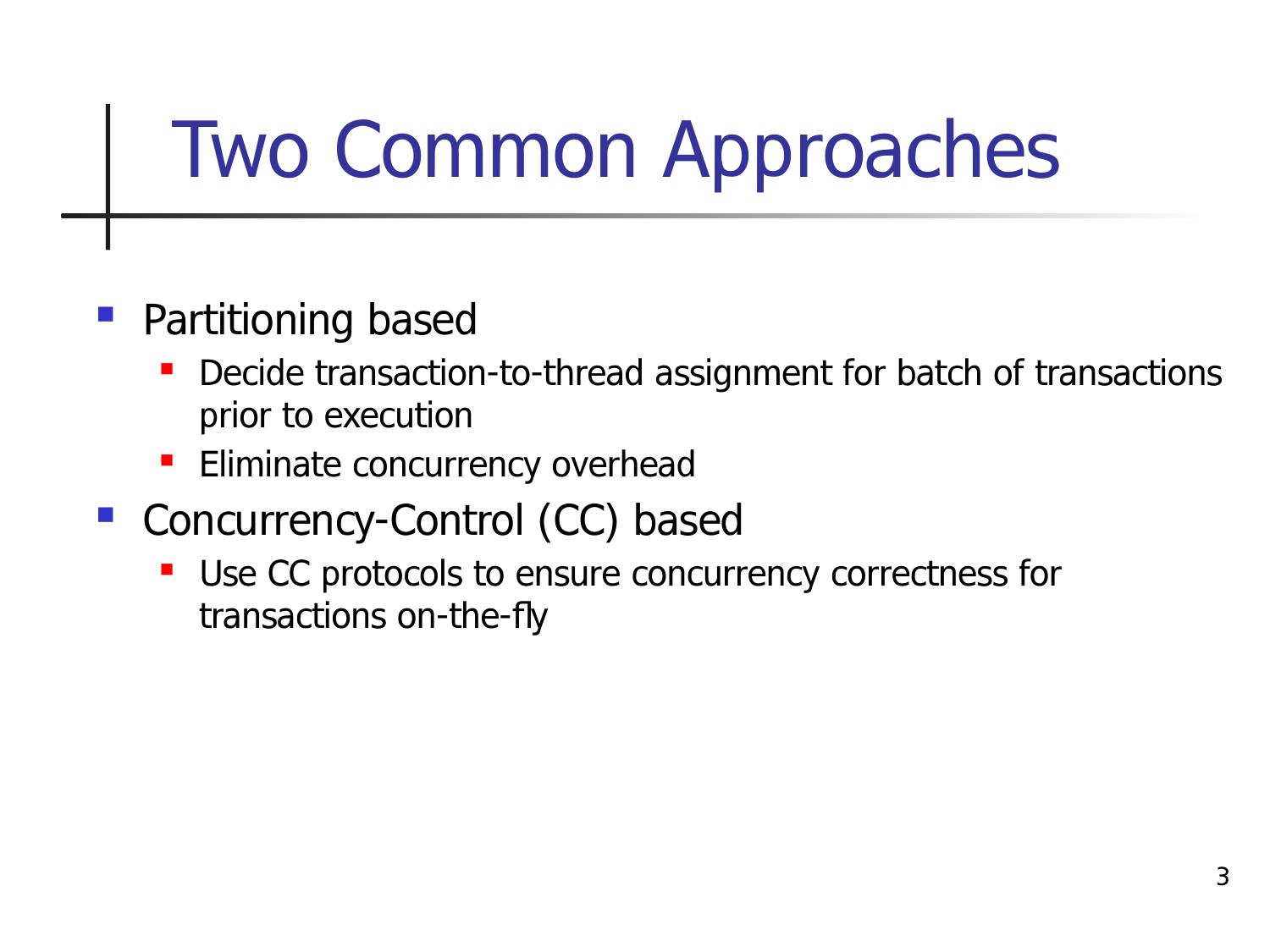

# Two Common Approaches
Partitioning based
Decide transaction-to-thread assignment for batch of transactions prior to execution
Eliminate concurrency overhead
Concurrency-Control (CC) based
Use CC protocols to ensure concurrency correctness for transactions on-the-fly
3